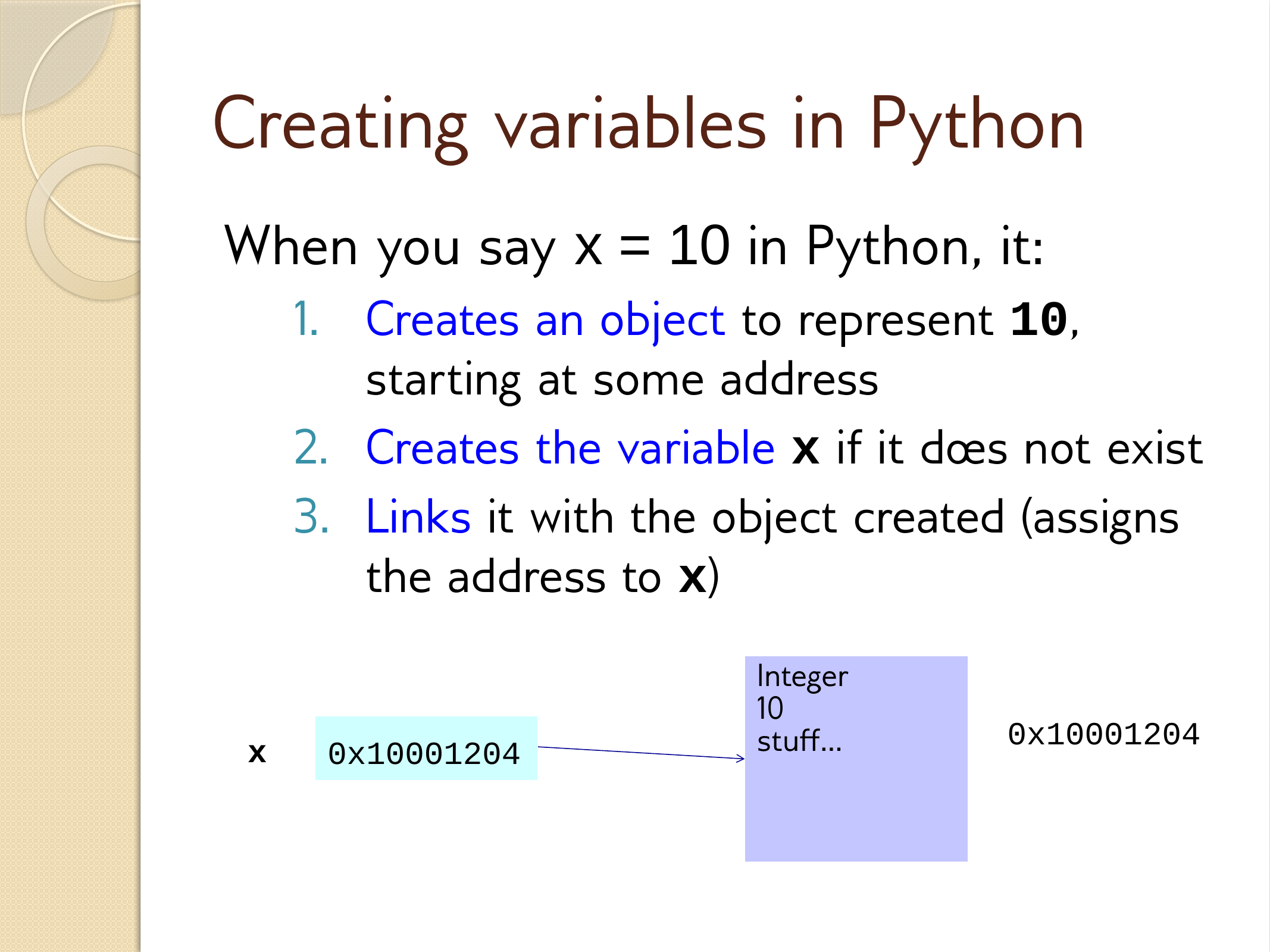

# Creating variables in Python
When you say x = 10 in Python, it:
Creates an object to represent 10, starting at some address
Creates the variable x if it does not exist
Links it with the object created (assigns the address to x)

| Integer 10 stuff… |
| --- |
0x10001204
|  |
| --- |
x
0x10001204